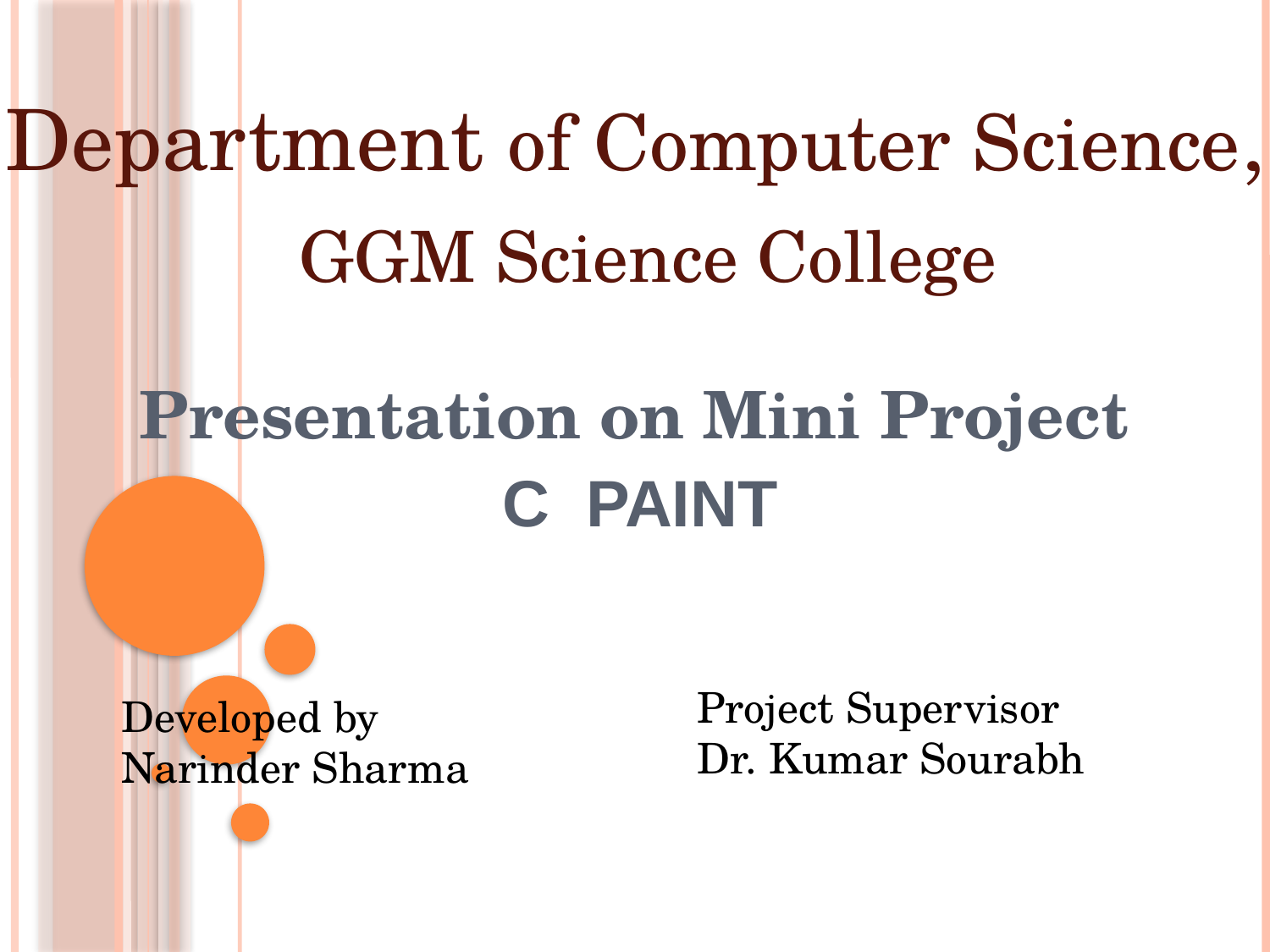

Department of Computer Science,
 GGM Science College
#
 Presentation on Mini Project
                      C  PAINT
Project Supervisor
Dr. Kumar Sourabh
Developed by Narinder Sharma